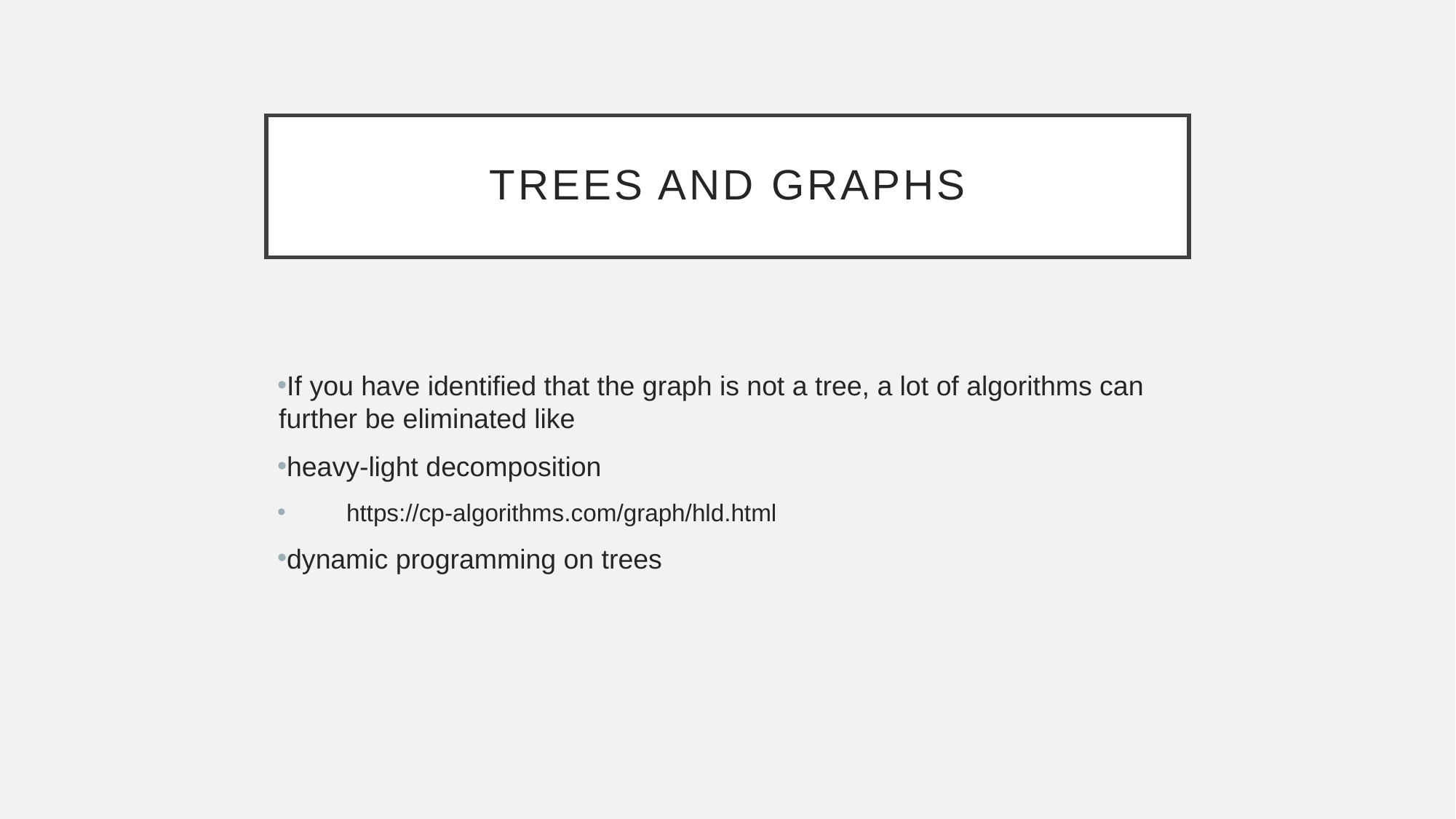

# Trees and Graphs

If you have identified that the graph is not a tree, a lot of algorithms can further be eliminated like
heavy-light decomposition
         https://cp-algorithms.com/graph/hld.html
dynamic programming on trees